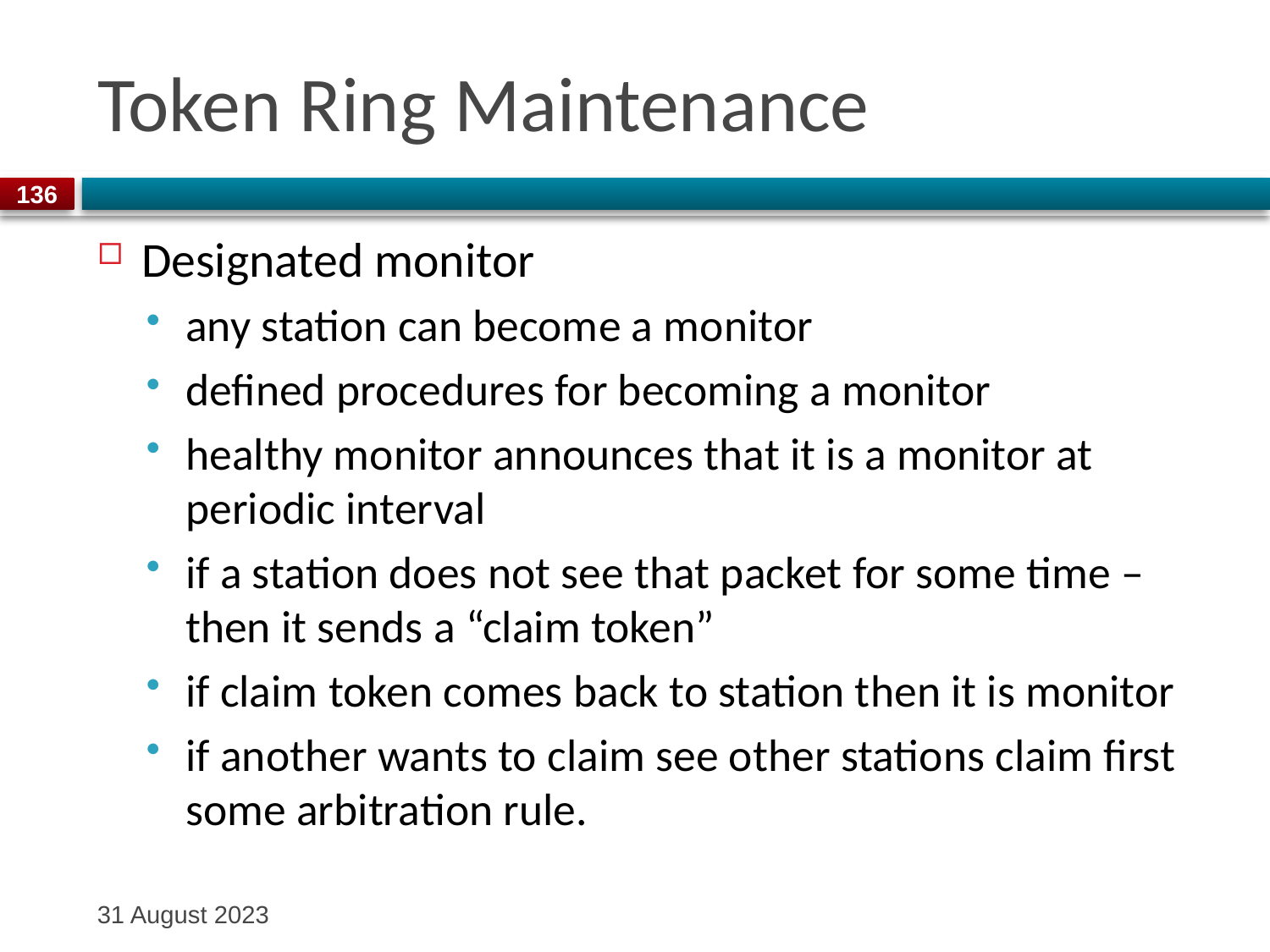

# Token Ring Maintenance
136
Designated monitor
any station can become a monitor
defined procedures for becoming a monitor
healthy monitor announces that it is a monitor at periodic interval
if a station does not see that packet for some time – then it sends a “claim token”
if claim token comes back to station then it is monitor
if another wants to claim see other stations claim first some arbitration rule.

31 August 2023